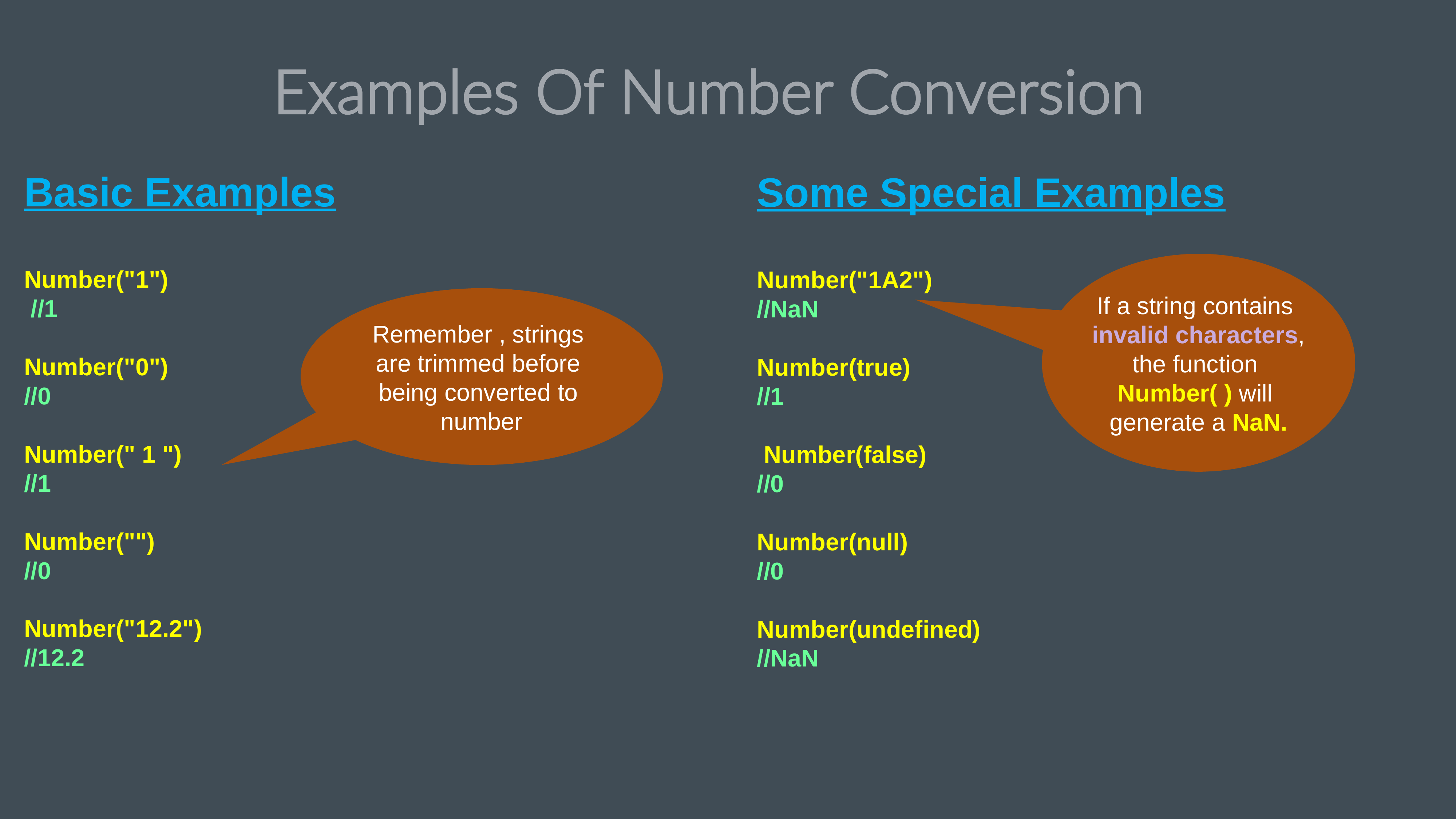

Examples Of Number Conversion
Basic Examples

Number("1")
 //1

Number("0")
//0

Number(" 1 ")
//1

Number("")
//0

Number("12.2")
//12.2

Some Special Examples

Number("1A2")
//NaN

Number(true)
//1

 Number(false)
//0

Number(null)
//0

Number(undefined)
//NaN

If a string contains
invalid characters, the function
Number( ) will
generate a NaN.
Remember , strings
are trimmed before
being converted to
number